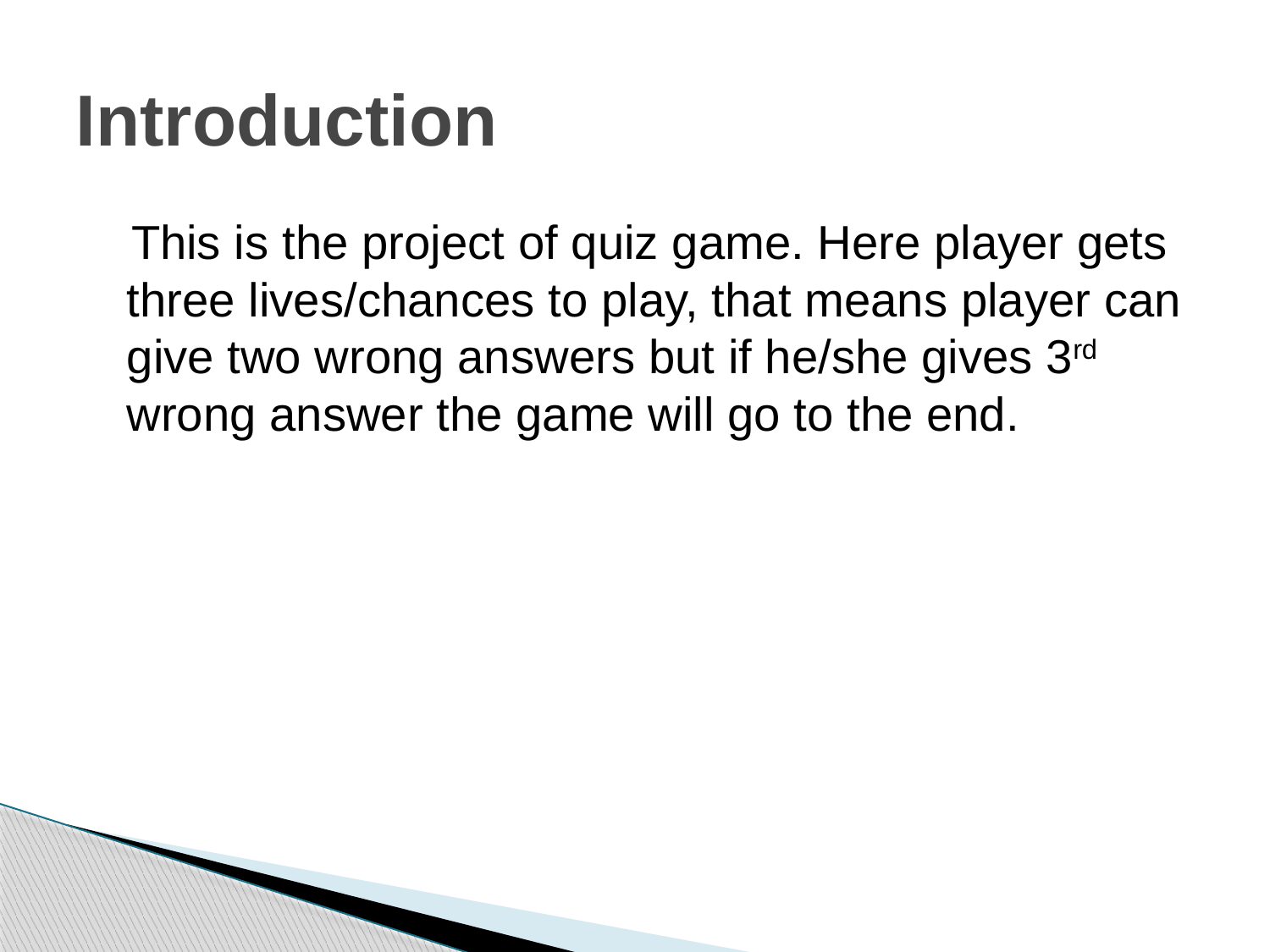

# Introduction
   This is the project of quiz game. Here player gets three lives/chances to play, that means player can give two wrong answers but if he/she gives 3rd wrong answer the game will go to the end.